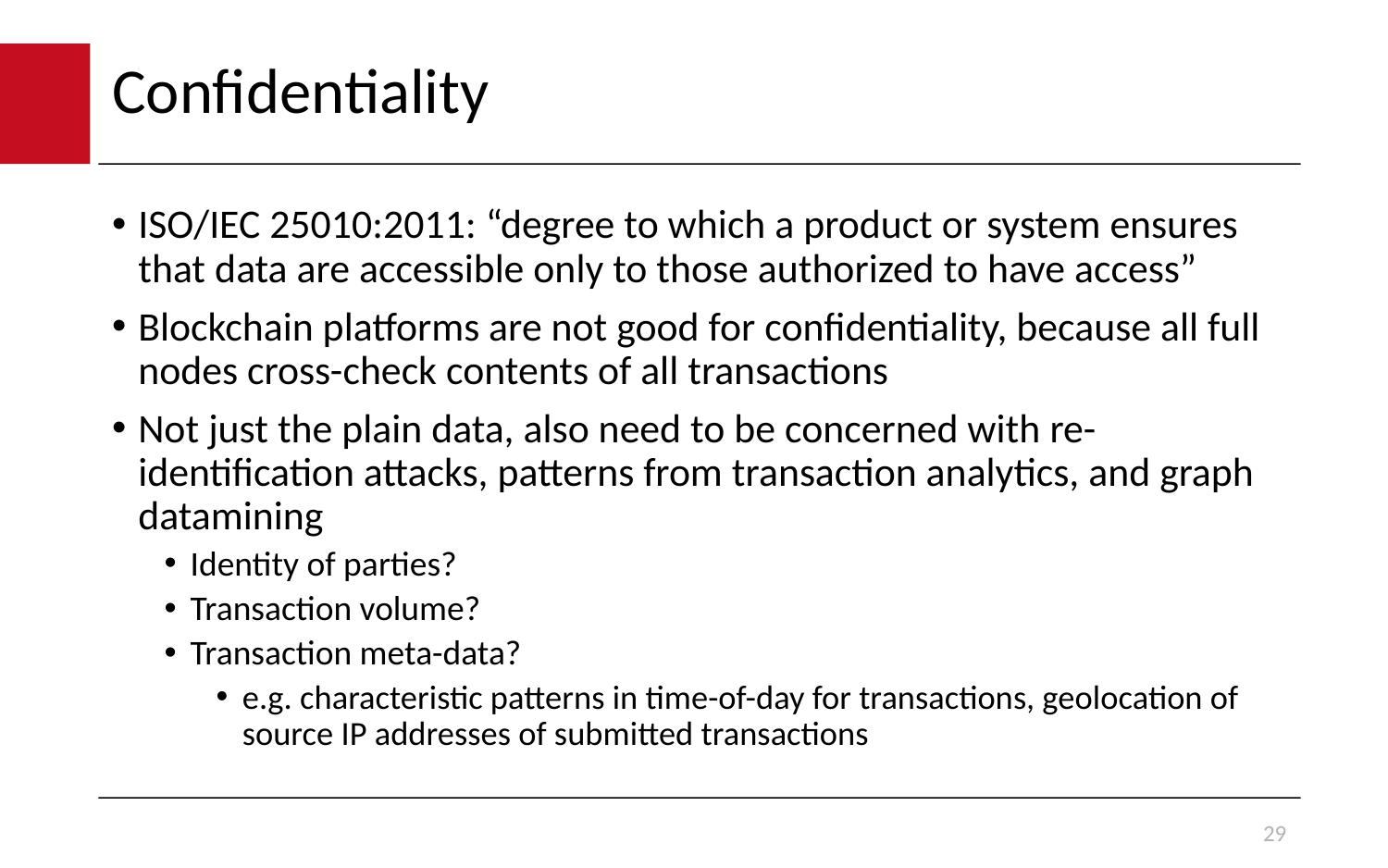

# Confidentiality
ISO/IEC 25010:2011: “degree to which a product or system ensures that data are accessible only to those authorized to have access”
Blockchain platforms are not good for confidentiality, because all full nodes cross-check contents of all transactions
Not just the plain data, also need to be concerned with re-identification attacks, patterns from transaction analytics, and graph datamining
Identity of parties?
Transaction volume?
Transaction meta-data?
e.g. characteristic patterns in time-of-day for transactions, geolocation of source IP addresses of submitted transactions
29